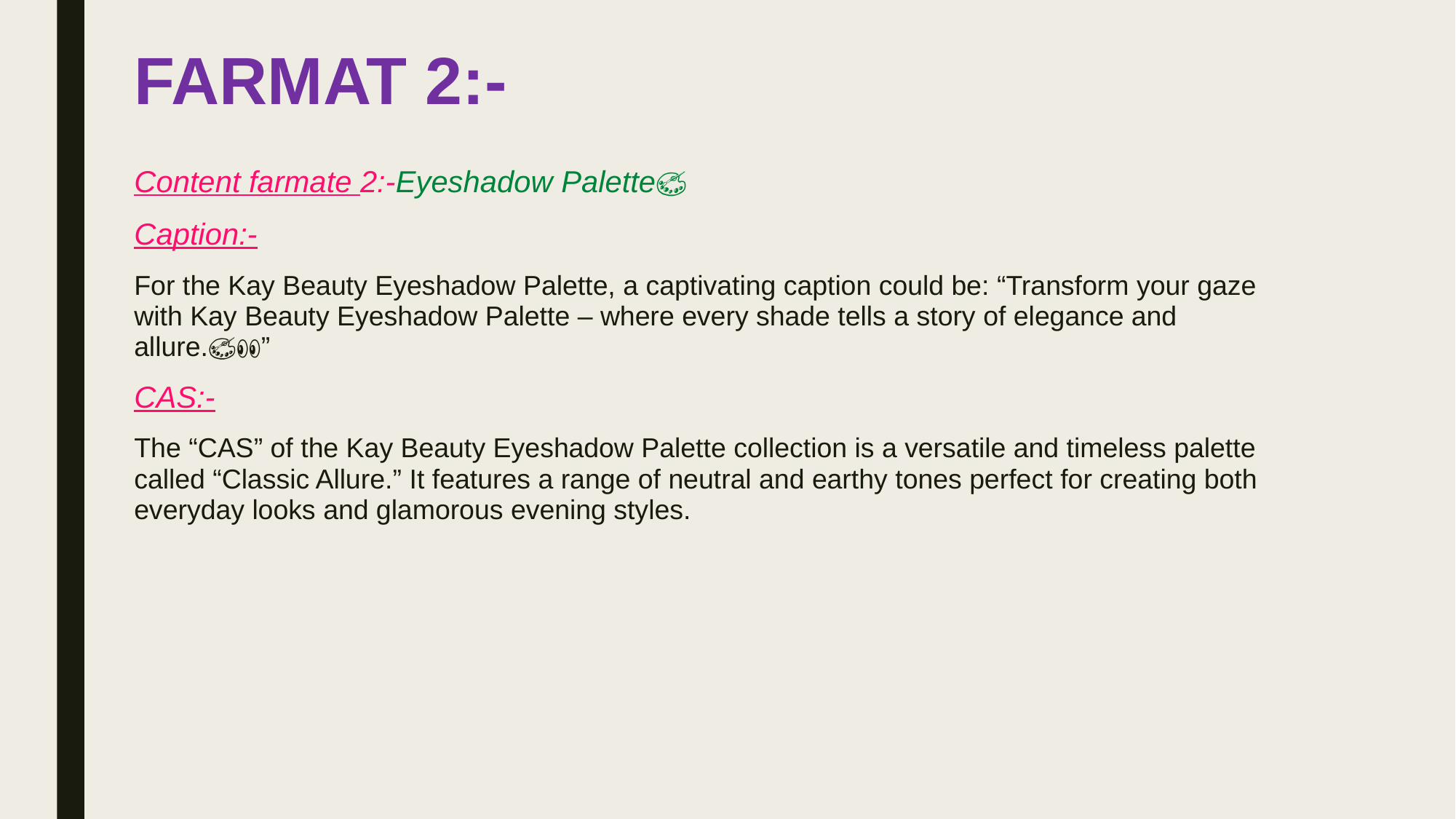

# FARMAT 2:-
Content farmate 2:-Eyeshadow Palette🎨
Caption:-
For the Kay Beauty Eyeshadow Palette, a captivating caption could be: “Transform your gaze with Kay Beauty Eyeshadow Palette – where every shade tells a story of elegance and allure.🎨👀”
CAS:-
The “CAS” of the Kay Beauty Eyeshadow Palette collection is a versatile and timeless palette called “Classic Allure.” It features a range of neutral and earthy tones perfect for creating both everyday looks and glamorous evening styles.